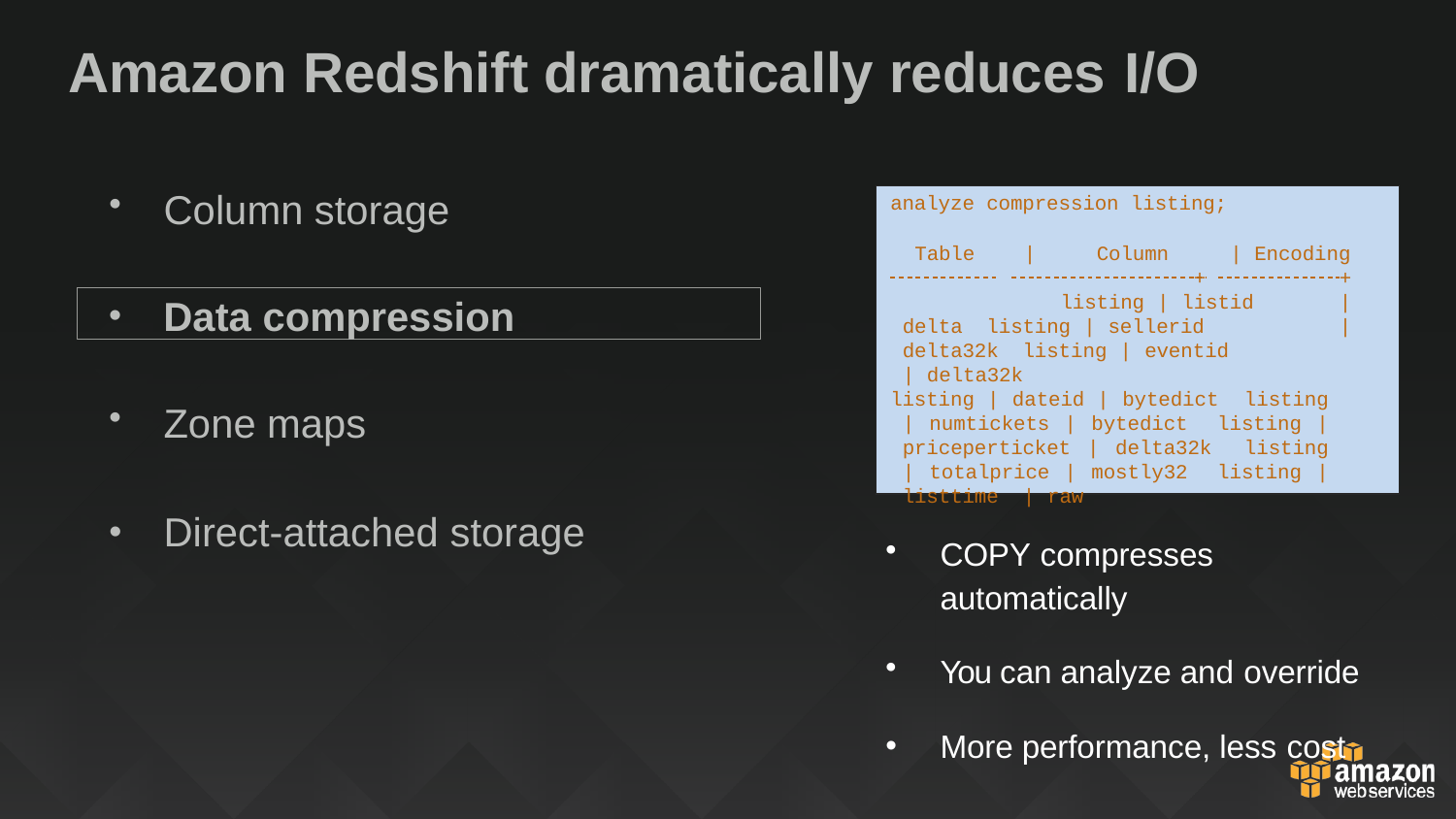

# Amazon Redshift dramatically reduces I/O
Column storage

analyze compression listing;

Table	|	Column	| Encoding
 		+	+ 	 listing | listid	| delta  listing | sellerid	| delta32k  listing | eventid	| delta32k
listing | dateid | bytedict  listing | numtickets | bytedict  listing | priceperticket | delta32k  listing | totalprice | mostly32  listing | listtime | raw
Data compression
Zone maps

Direct-attached storage
COPY compresses
automatically

You can analyze and override

More performance, less cost